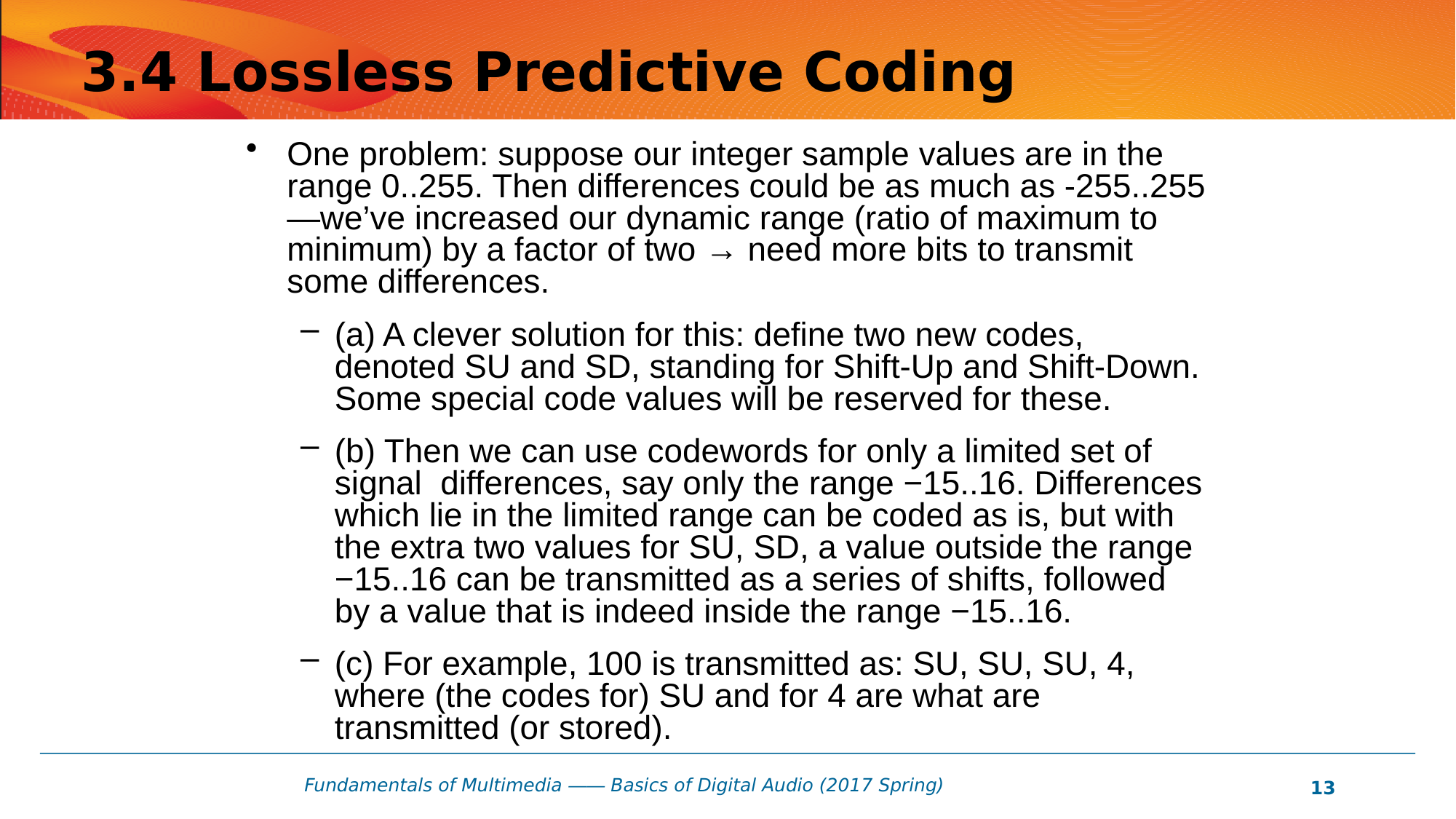

# 3.4 Lossless Predictive Coding
One problem: suppose our integer sample values are in the range 0..255. Then differences could be as much as -255..255 —we’ve increased our dynamic range (ratio of maximum to minimum) by a factor of two → need more bits to transmit some differences.

(a) A clever solution for this: define two new codes, denoted SU and SD, standing for Shift-Up and Shift-Down. Some special code values will be reserved for these.

(b) Then we can use codewords for only a limited set of signal  differences, say only the range −15..16. Differences which lie in the limited range can be coded as is, but with the extra two values for SU, SD, a value outside the range −15..16 can be transmitted as a series of shifts, followed by a value that is indeed inside the range −15..16.

(c) For example, 100 is transmitted as: SU, SU, SU, 4, where (the codes for) SU and for 4 are what are transmitted (or stored).

Fundamentals of Multimedia —— Basics of Digital Audio (2017 Spring)